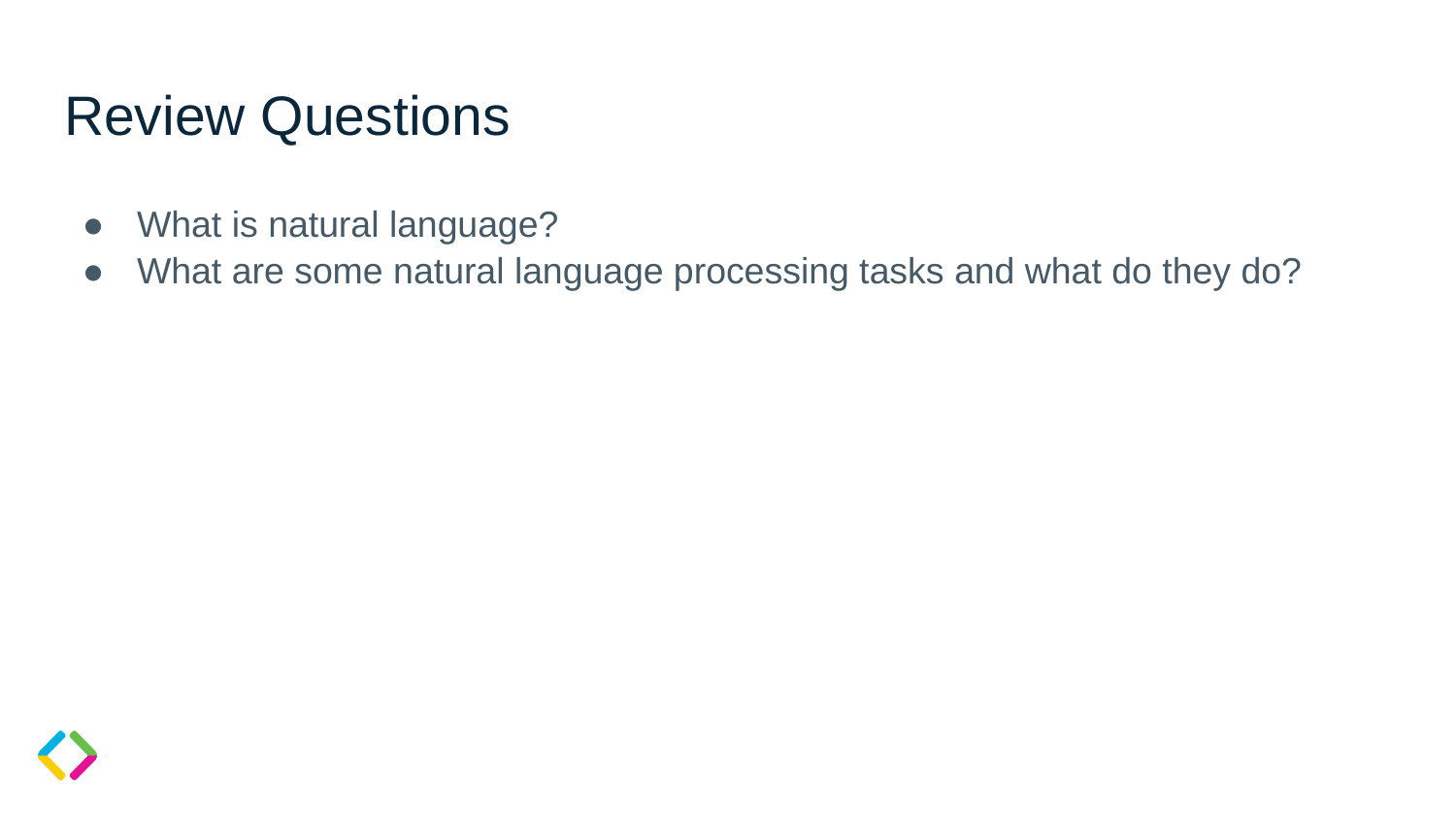

# Review Questions
What is natural language?
What are some natural language processing tasks and what do they do?